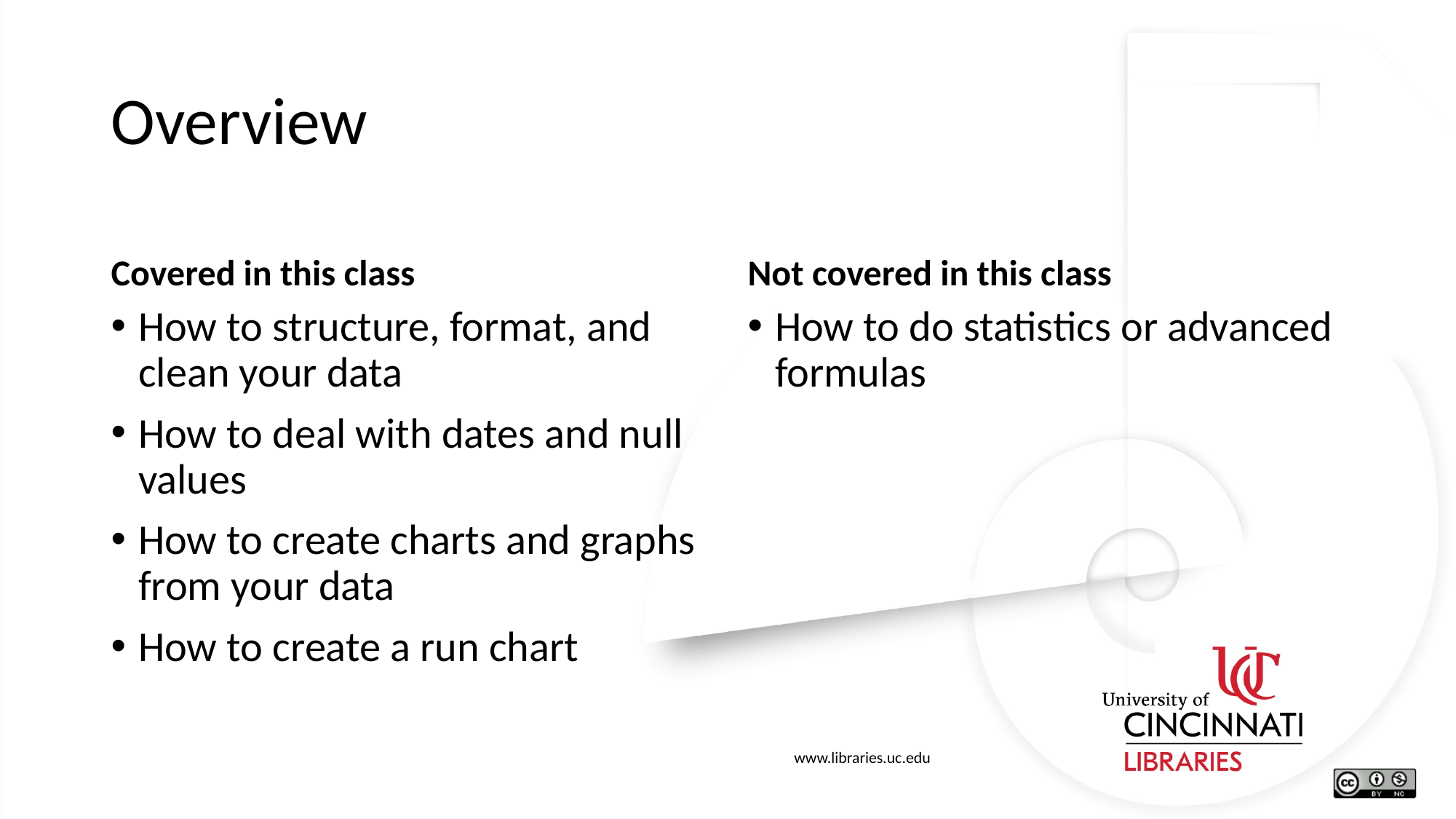

# Overview
Covered in this class
Not covered in this class
How to structure, format, and clean your data
How to deal with dates and null values
How to create charts and graphs from your data
How to create a run chart

How to do statistics or advanced formulas